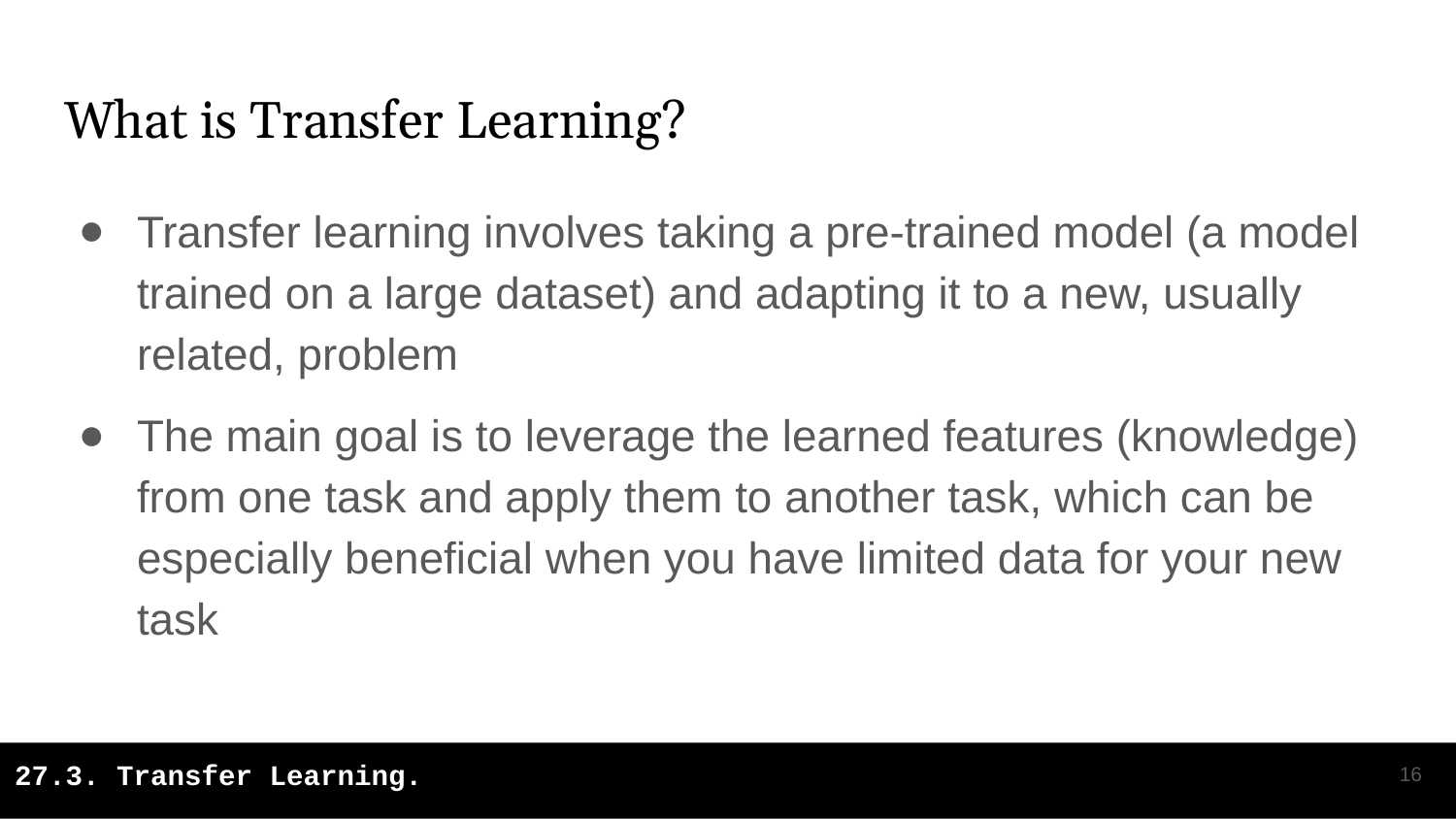

# What is Transfer Learning?
Transfer learning involves taking a pre-trained model (a model trained on a large dataset) and adapting it to a new, usually related, problem
The main goal is to leverage the learned features (knowledge) from one task and apply them to another task, which can be especially beneficial when you have limited data for your new task
16
27.3. Transfer Learning.